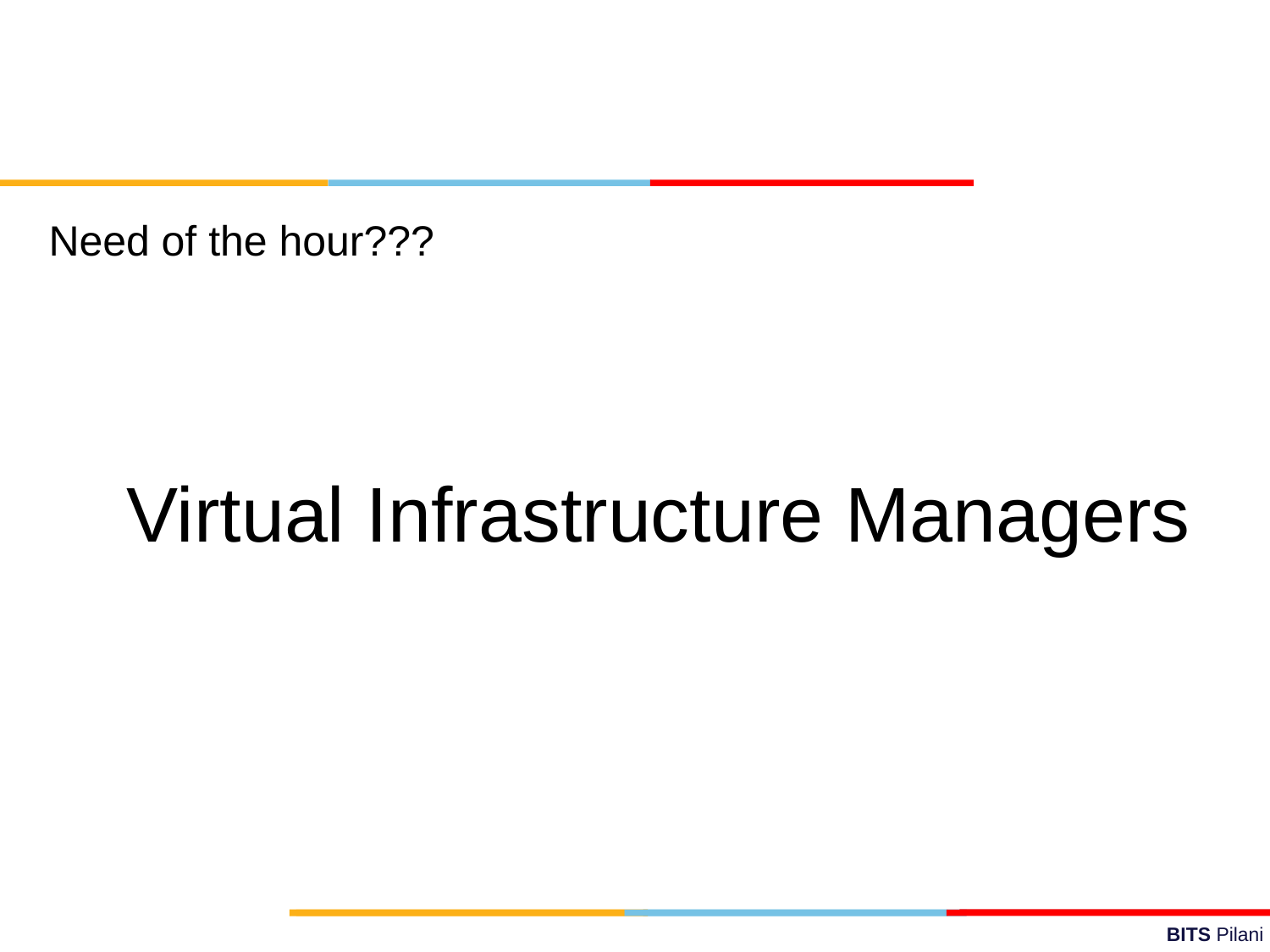

Need of the hour???
Virtual Infrastructure Managers